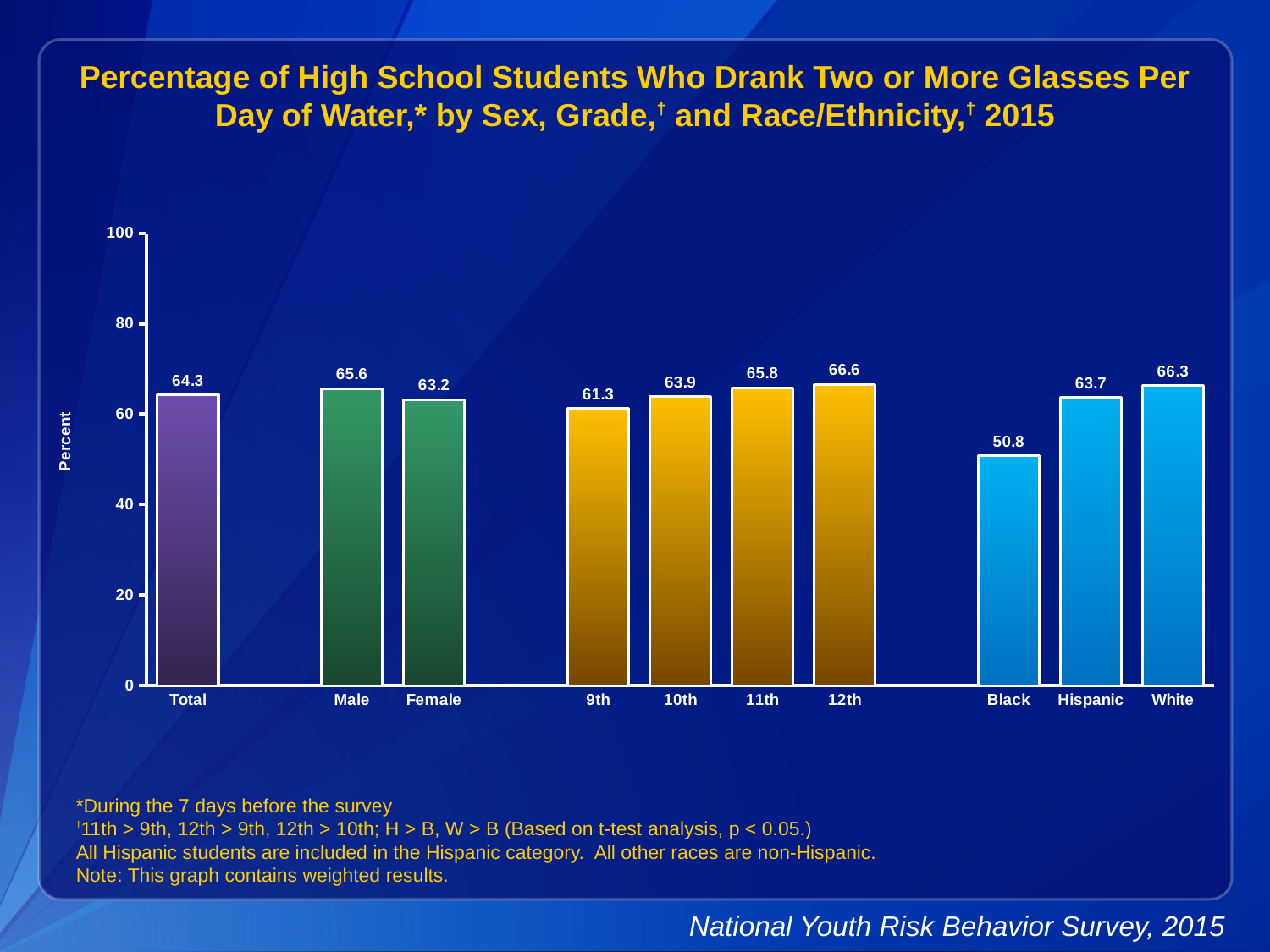

Percentage of High School Students Who Drank Two or More Glasses Per Day of Water,* by Sex, Grade,† and Race/Ethnicity,† 2015

### Chart

| Category | Series 1 |
|---|---|
| Total | 64.3 |
|  | None |
| Male | 65.6 |
| Female | 63.2 |
|  | None |
| 9th | 61.3 |
| 10th | 63.9 |
| 11th | 65.8 |
| 12th | 66.6 |
|  | None |
| Black | 50.8 |
| Hispanic | 63.7 |
| White | 66.3 |
*During the 7 days before the survey
†11th > 9th, 12th > 9th, 12th > 10th; H > B, W > B (Based on t-test analysis, p < 0.05.)
All Hispanic students are included in the Hispanic category.  All other races are non-Hispanic.
Note: This graph contains weighted results.
National Youth Risk Behavior Survey, 2015